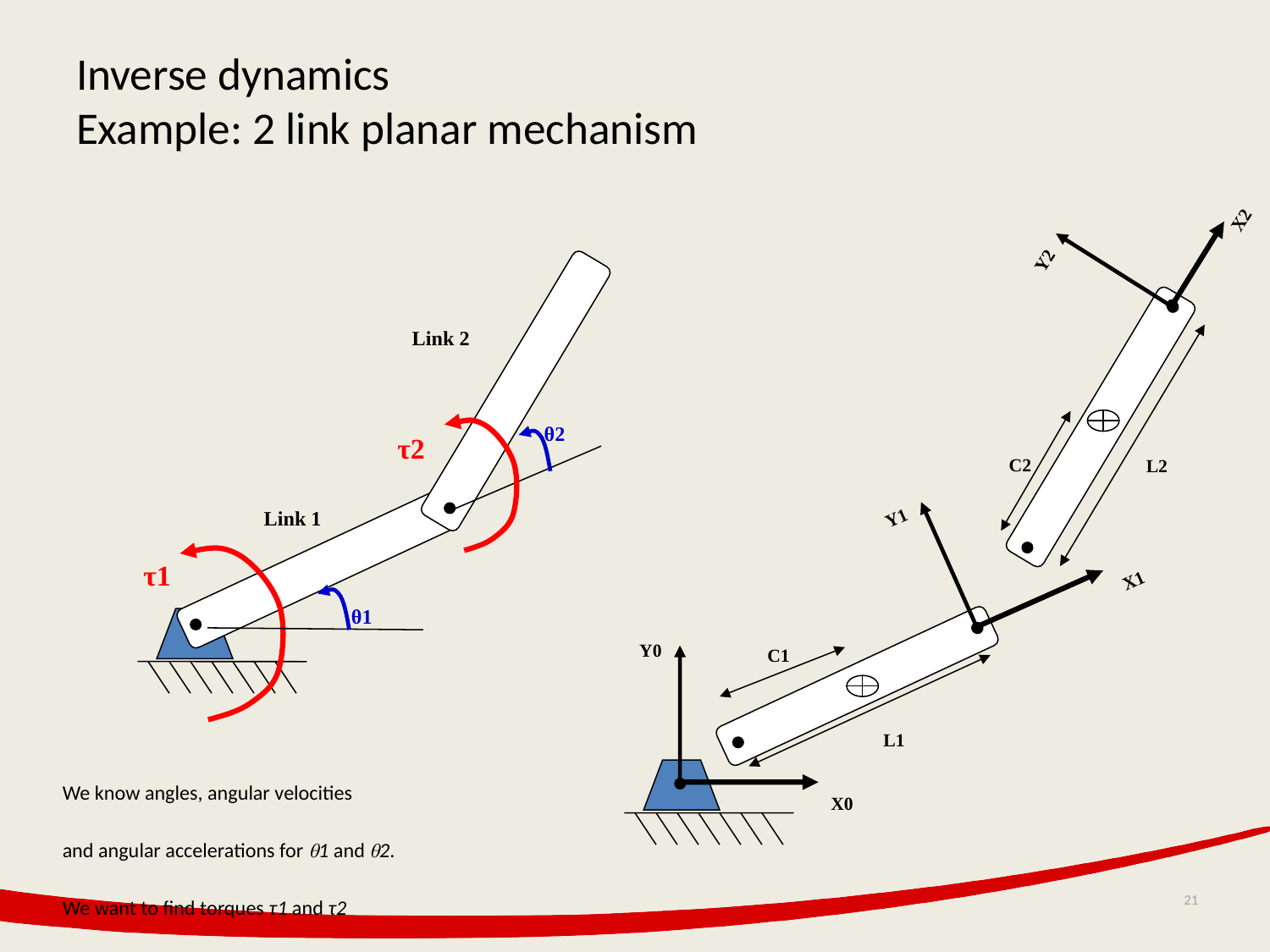

# Inverse dynamics Example: 2 link planar mechanism
X2

Y2

C2
L2
Y1

X1

Y0
C1

L1

X0

Link 2

τ2
θ2

Link 1

τ1

θ1

We know angles, angular velocities
and angular accelerations for θ1 and θ2.
We want to find torques τ1 and τ2